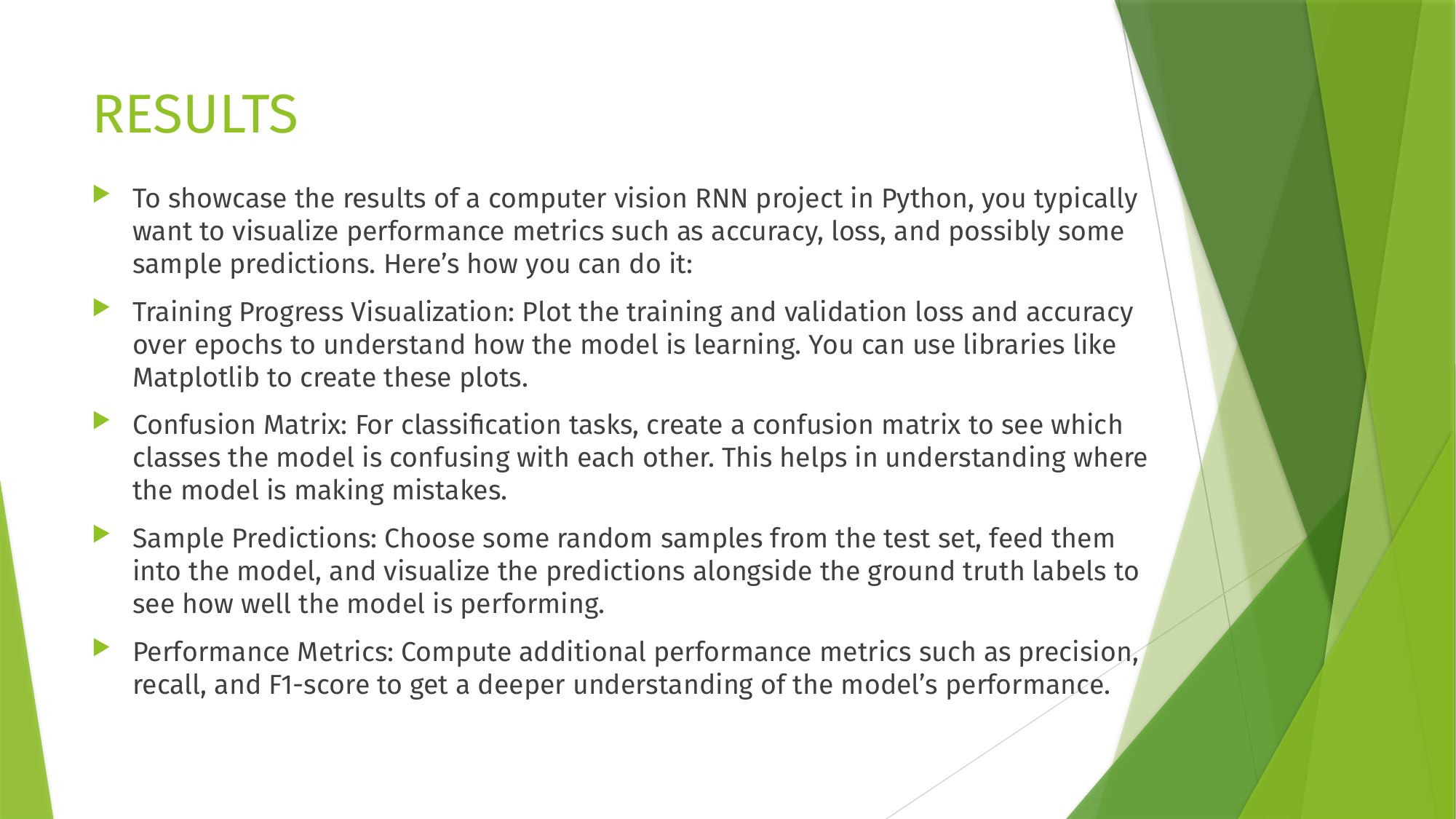

# RESULTS
To showcase the results of a computer vision RNN project in Python, you typically want to visualize performance metrics such as accuracy, loss, and possibly some sample predictions. Here’s how you can do it:
Training Progress Visualization: Plot the training and validation loss and accuracy over epochs to understand how the model is learning. You can use libraries like Matplotlib to create these plots.
Confusion Matrix: For classification tasks, create a confusion matrix to see which classes the model is confusing with each other. This helps in understanding where the model is making mistakes.
Sample Predictions: Choose some random samples from the test set, feed them into the model, and visualize the predictions alongside the ground truth labels to see how well the model is performing.
Performance Metrics: Compute additional performance metrics such as precision, recall, and F1-score to get a deeper understanding of the model’s performance.